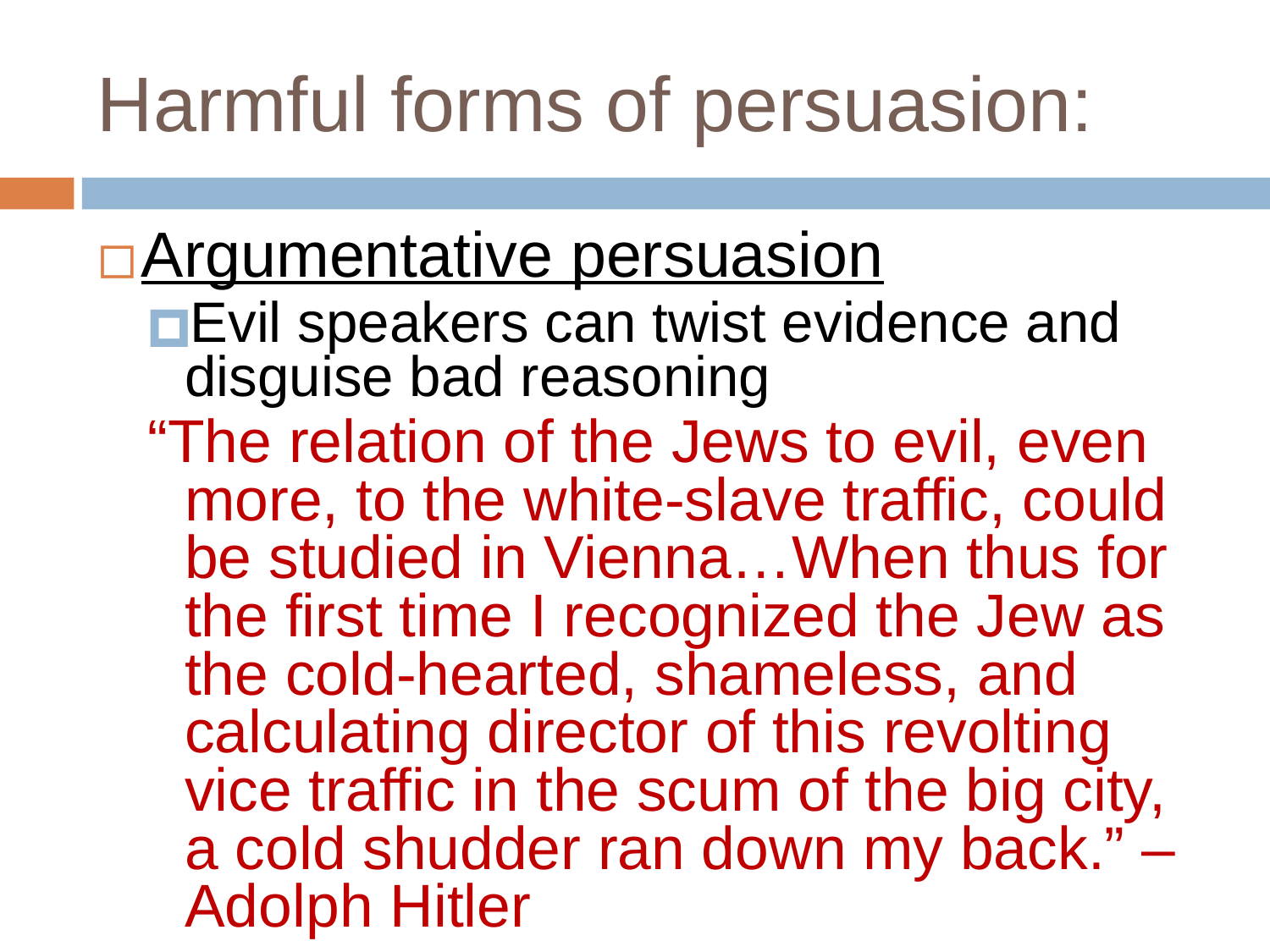

# Harmful forms of persuasion:
Argumentative persuasion
Evil speakers can twist evidence and disguise bad reasoning
“The relation of the Jews to evil, even more, to the white-slave traffic, could be studied in Vienna…When thus for the first time I recognized the Jew as the cold-hearted, shameless, and calculating director of this revolting vice traffic in the scum of the big city, a cold shudder ran down my back.” –Adolph Hitler